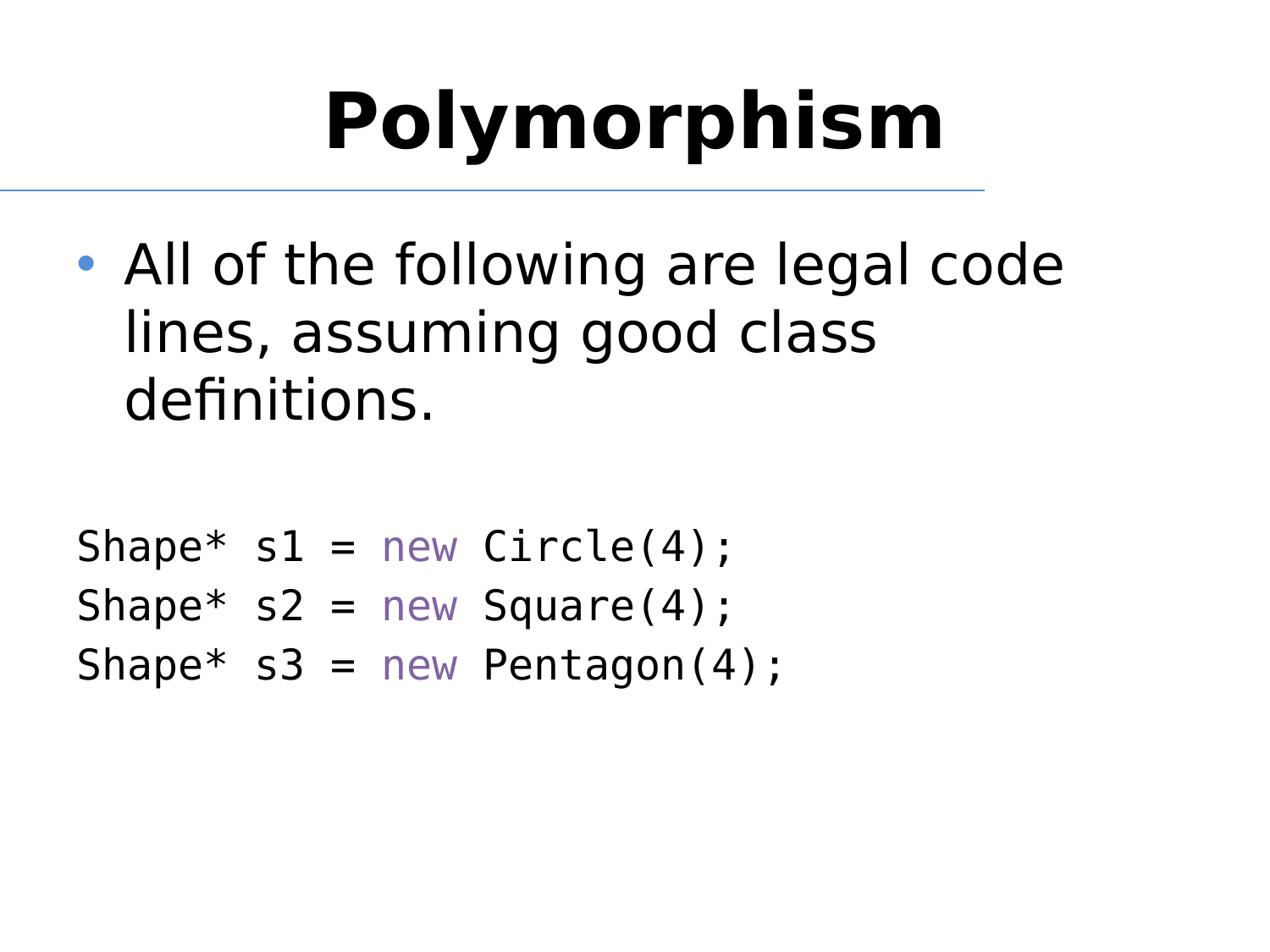

# Polymorphism
All of the following are legal code lines, assuming good class definitions.

Shape* s1 = new Circle(4);
Shape* s2 = new Square(4);
Shape* s3 = new Pentagon(4);